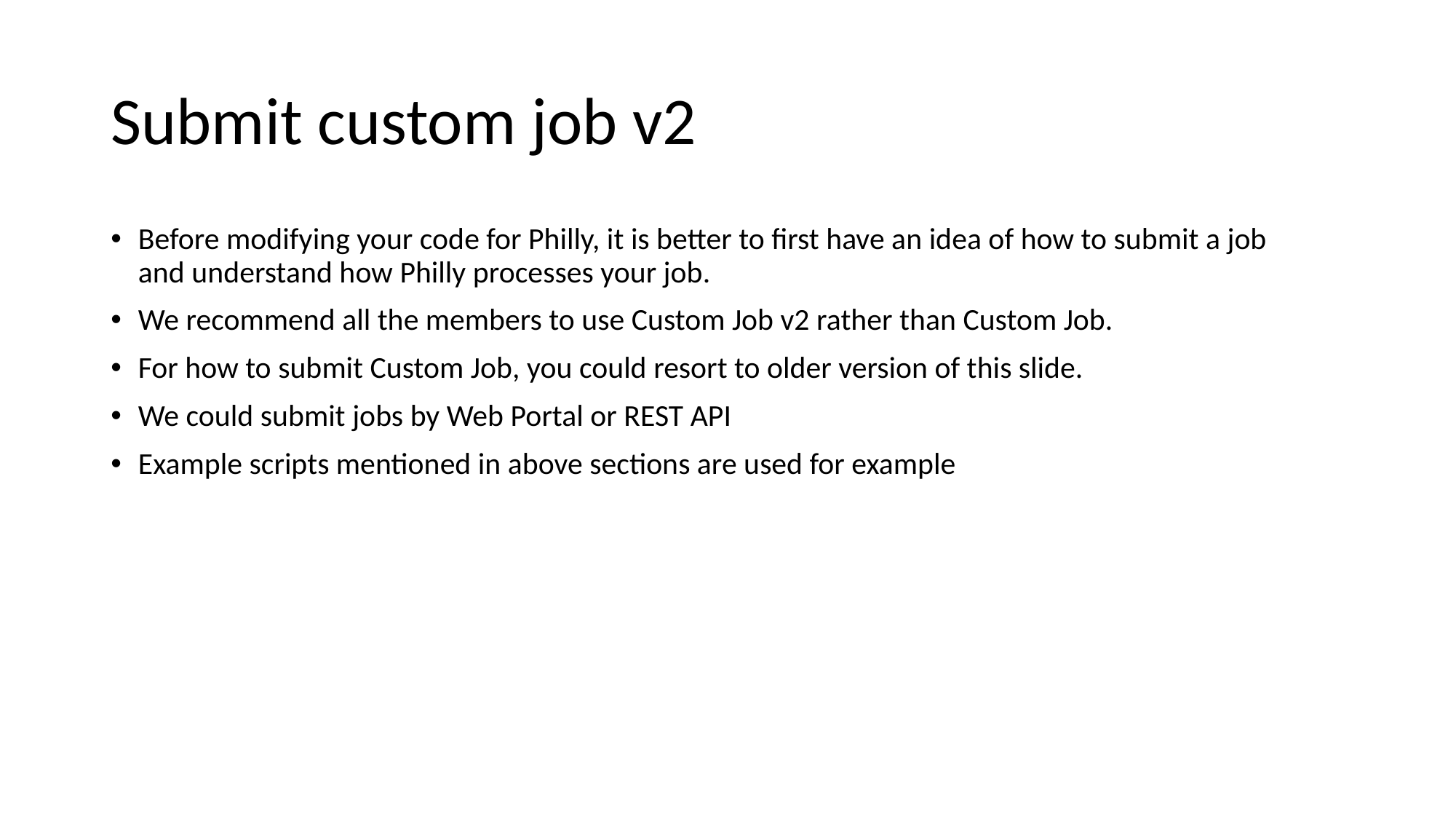

# Submit custom job v2
Before modifying your code for Philly, it is better to first have an idea of how to submit a job and understand how Philly processes your job.
We recommend all the members to use Custom Job v2 rather than Custom Job.
For how to submit Custom Job, you could resort to older version of this slide.
We could submit jobs by Web Portal or REST API
Example scripts mentioned in above sections are used for example